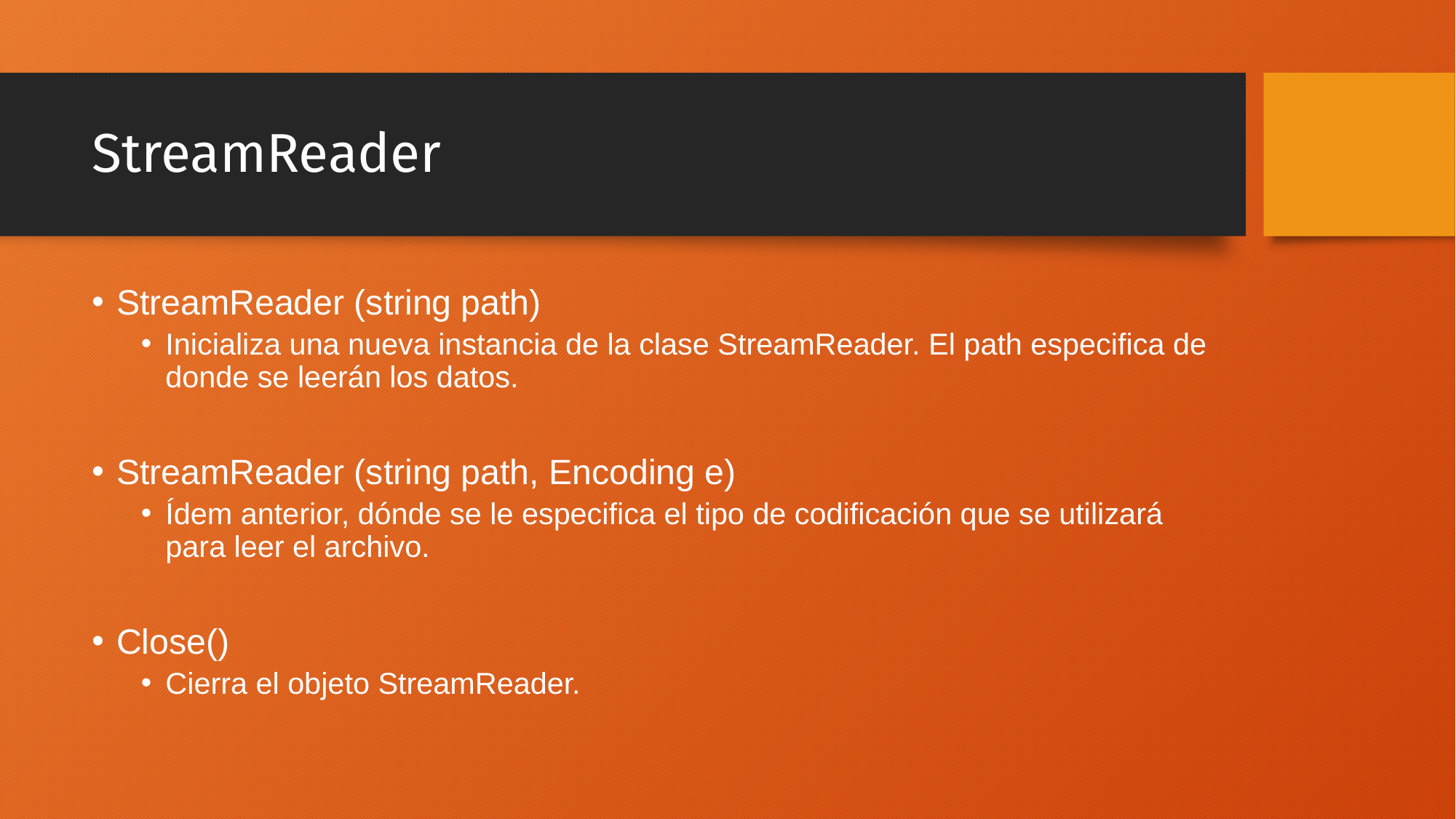

# StreamReader
StreamReader (string path)
Inicializa una nueva instancia de la clase StreamReader. El path especifica de donde se leerán los datos.

StreamReader (string path, Encoding e)
Ídem anterior, dónde se le especifica el tipo de codificación que se utilizará para leer el archivo.

Close()
Cierra el objeto StreamReader.